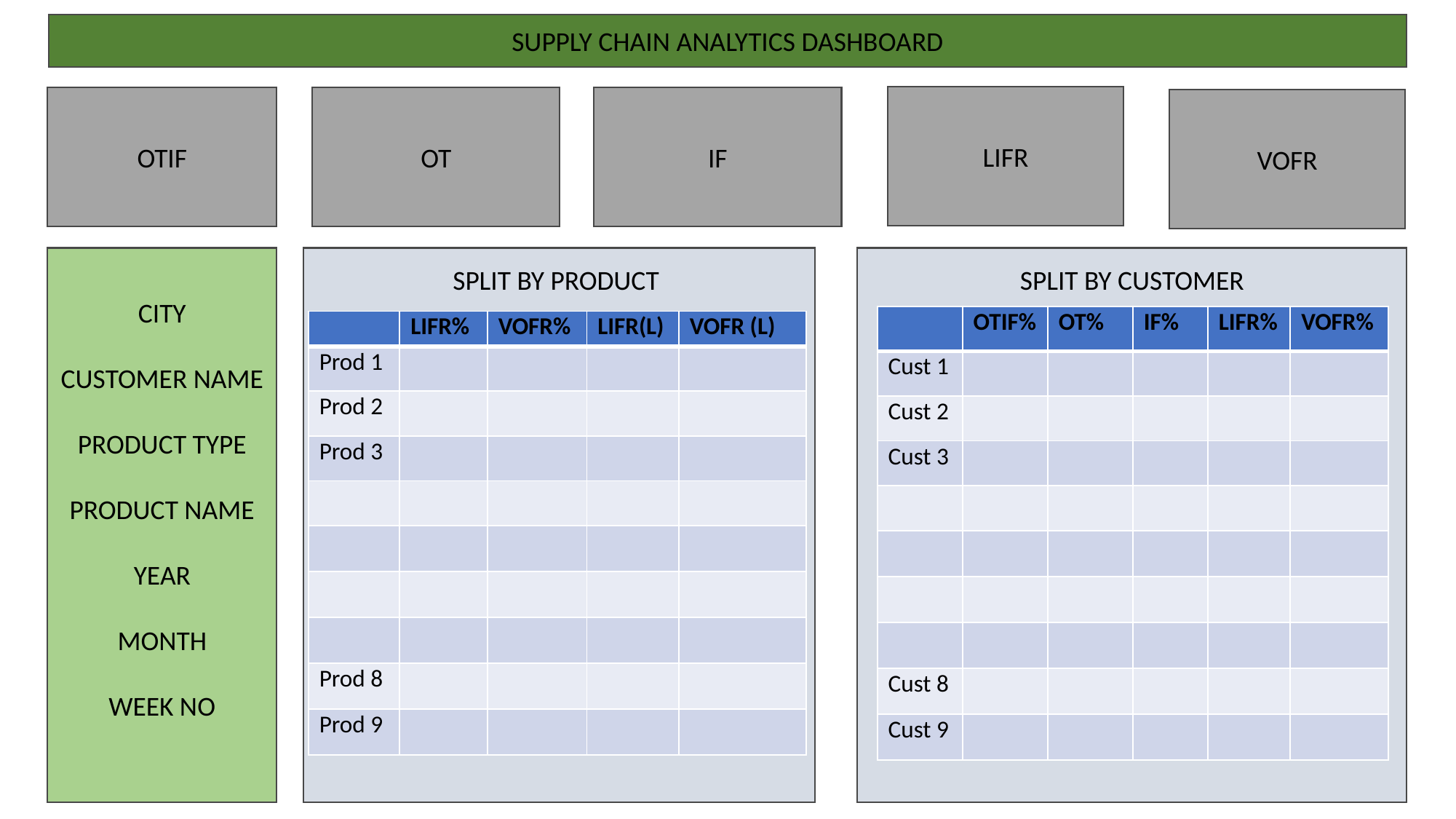

SUPPLY CHAIN ANALYTICS DASHBOARD
LIFR
IF
OT
OTIF
VOFR

CITY

CUSTOMER NAME

PRODUCT TYPE

PRODUCT NAME

YEAR

MONTH

WEEK NO

SPLIT BY PRODUCT

SPLIT BY CUSTOMER

|  | OTIF% | OT% | IF% | LIFR% | VOFR% |
| --- | --- | --- | --- | --- | --- |
| Cust 1 |  |  |  |  |  |
| Cust 2 |  |  |  |  |  |
| Cust 3 |  |  |  |  |  |
|  |  |  |  |  |  |
|  |  |  |  |  |  |
|  |  |  |  |  |  |
|  |  |  |  |  |  |
| Cust 8 |  |  |  |  |  |
| Cust 9 |  |  |  |  |  |
|  | LIFR% | VOFR% | LIFR(L) | VOFR (L) |
| --- | --- | --- | --- | --- |
| Prod 1 |  |  |  |  |
| Prod 2 |  |  |  |  |
| Prod 3 |  |  |  |  |
|  |  |  |  |  |
|  |  |  |  |  |
|  |  |  |  |  |
|  |  |  |  |  |
| Prod 8 |  |  |  |  |
| Prod 9 |  |  |  |  |